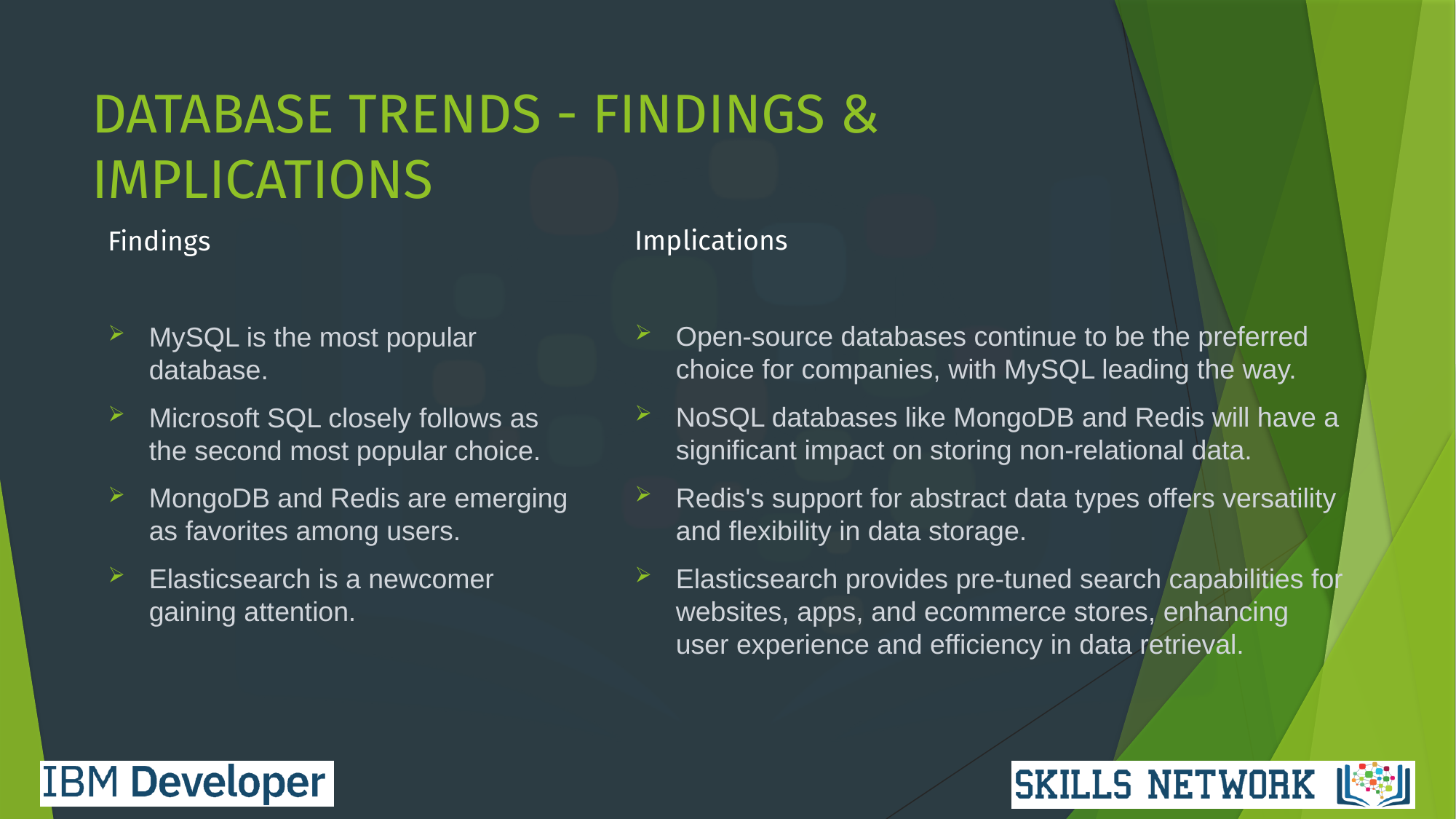

# DATABASE TRENDS - FINDINGS & IMPLICATIONS
Implications

Open-source databases continue to be the preferred choice for companies, with MySQL leading the way.
NoSQL databases like MongoDB and Redis will have a significant impact on storing non-relational data.
Redis's support for abstract data types offers versatility and flexibility in data storage.
Elasticsearch provides pre-tuned search capabilities for websites, apps, and ecommerce stores, enhancing user experience and efficiency in data retrieval.
Findings

MySQL is the most popular database.
Microsoft SQL closely follows as the second most popular choice.
MongoDB and Redis are emerging as favorites among users.
Elasticsearch is a newcomer gaining attention.